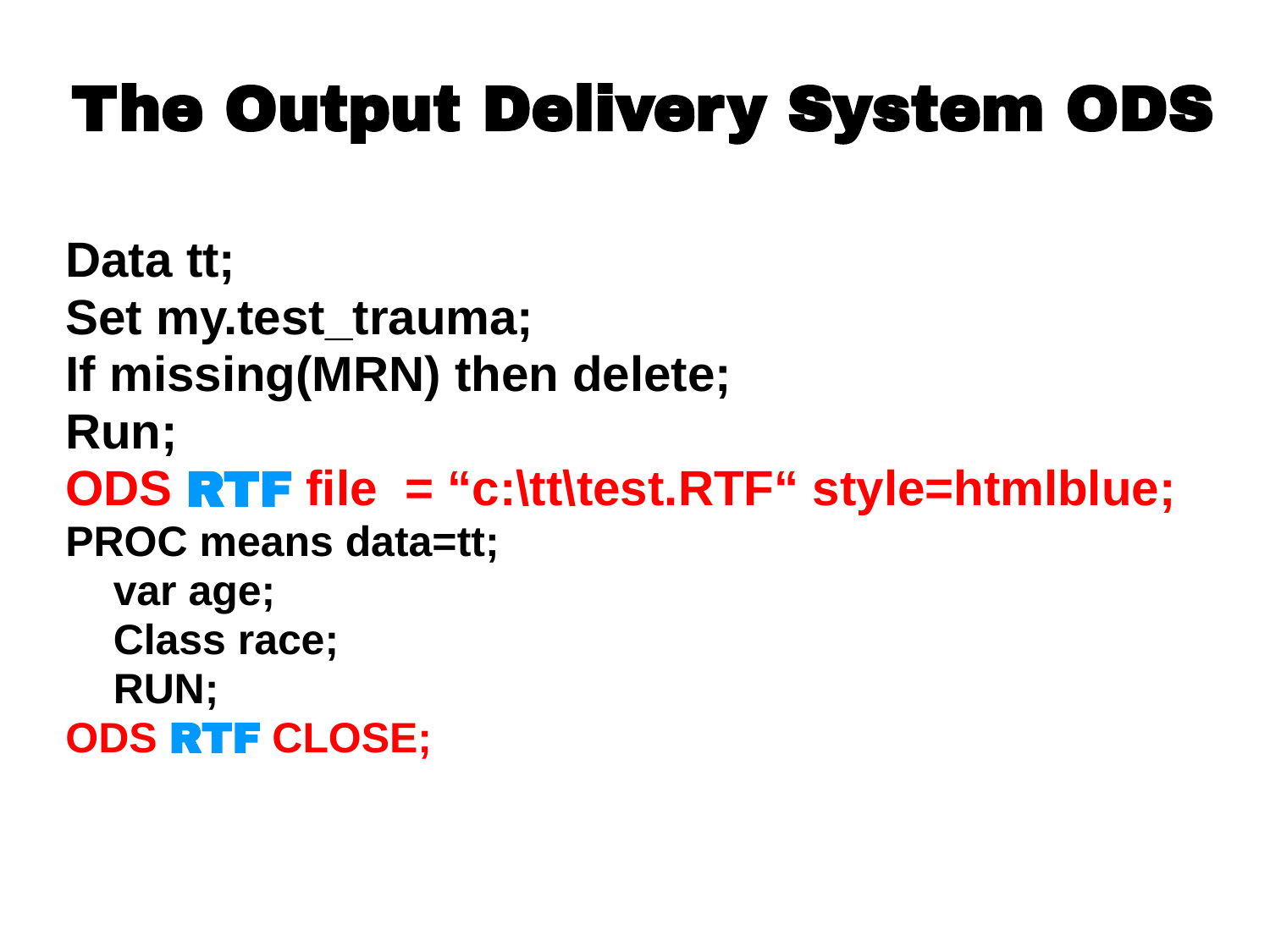

# The Output Delivery System ODS
Data tt;
Set my.test_trauma;
If missing(MRN) then delete;
Run;
ODS RTF file  = “c:\tt\test.RTF“ style=htmlblue;
PROC means data=tt;
	var age;
	Class race;
	RUN;
ODS RTF CLOSE;